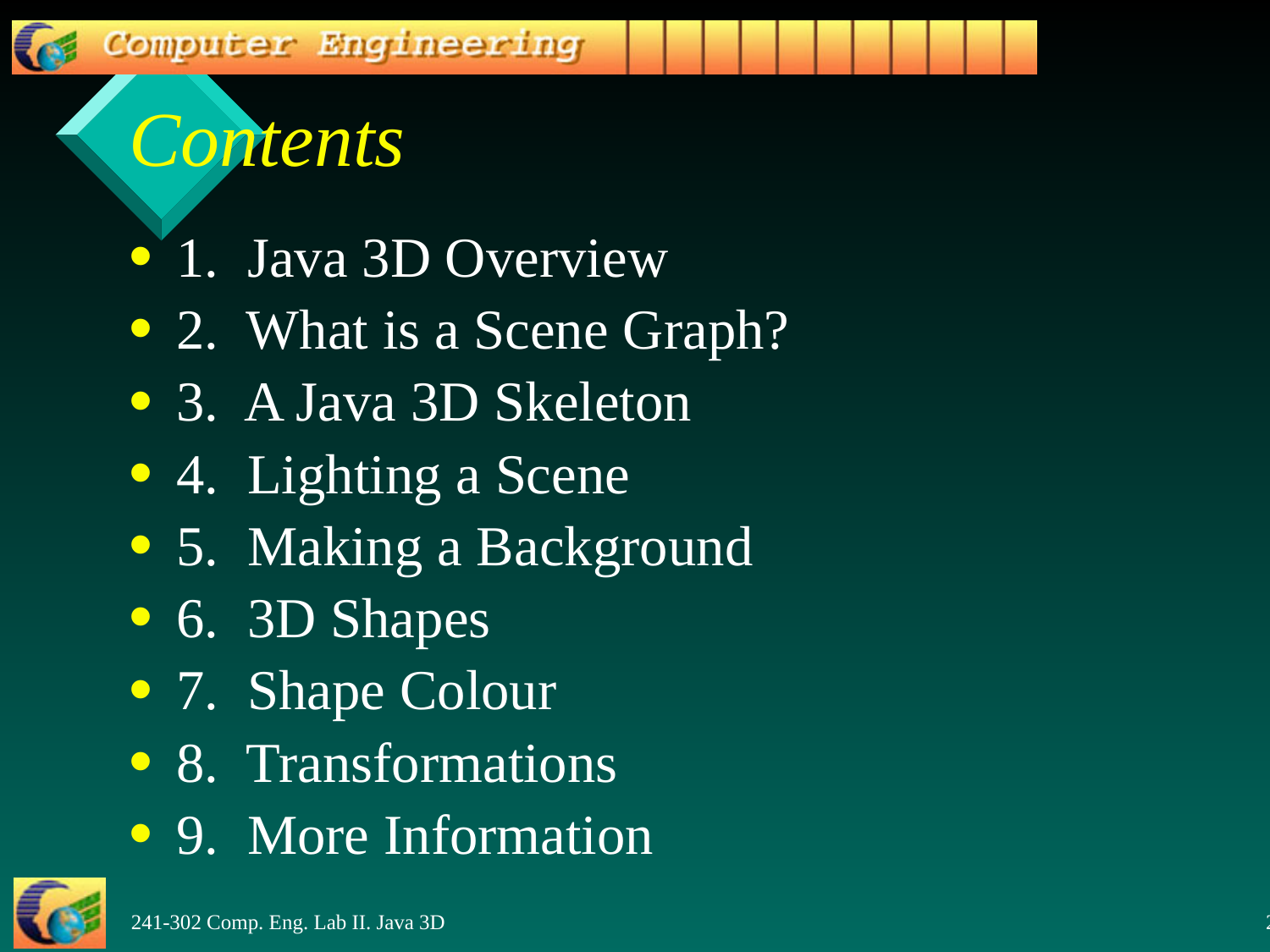

# Contents
1.  Java 3D Overview
2.  What is a Scene Graph?
3.  A Java 3D Skeleton
4.  Lighting a Scene
5.  Making a Background
6.  3D Shapes
7.  Shape Colour
8.  Transformations
9.  More Information